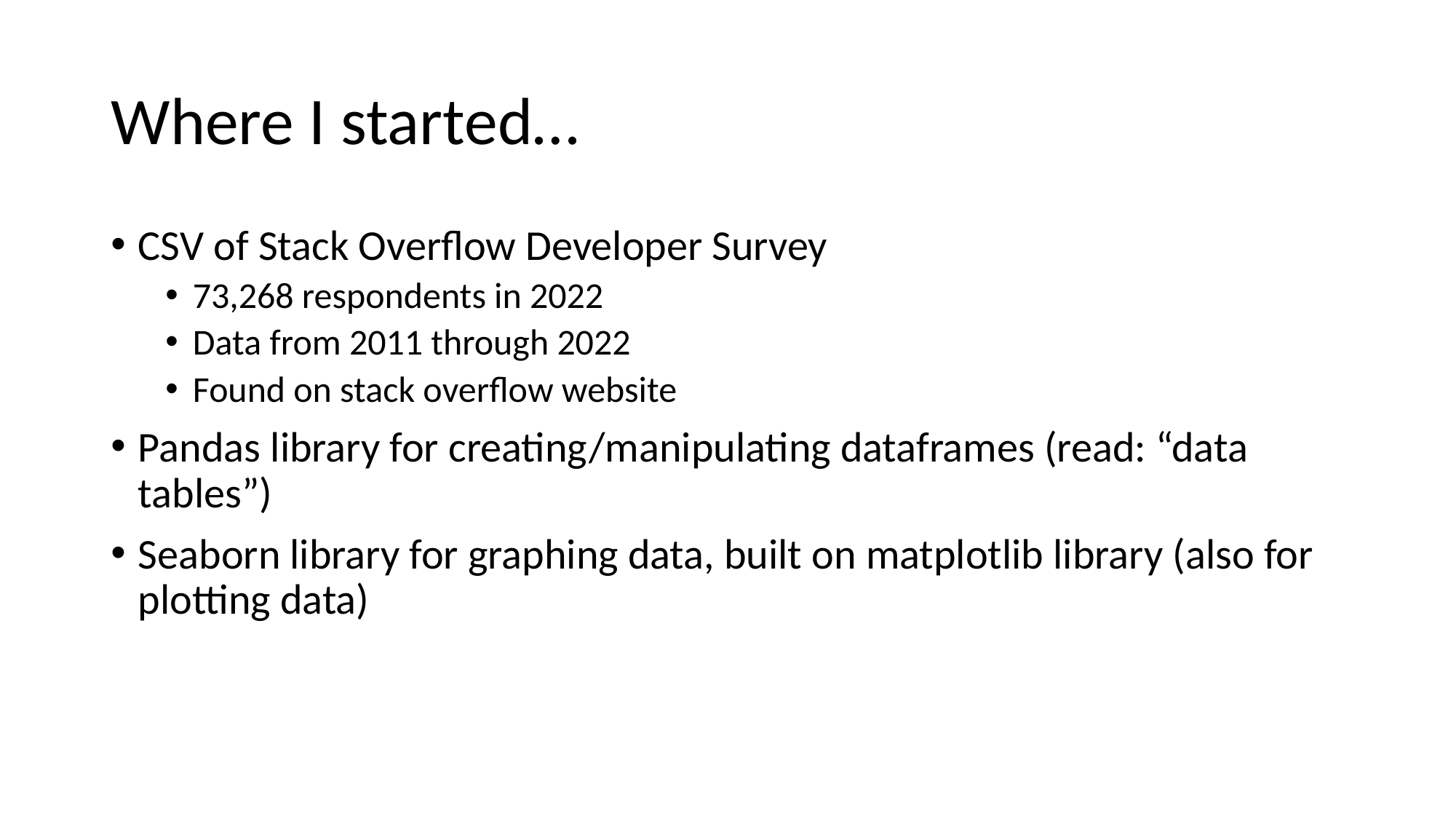

# Where I started…
CSV of Stack Overflow Developer Survey
73,268 respondents in 2022
Data from 2011 through 2022
Found on stack overflow website
Pandas library for creating/manipulating dataframes (read: “data tables”)
Seaborn library for graphing data, built on matplotlib library (also for plotting data)